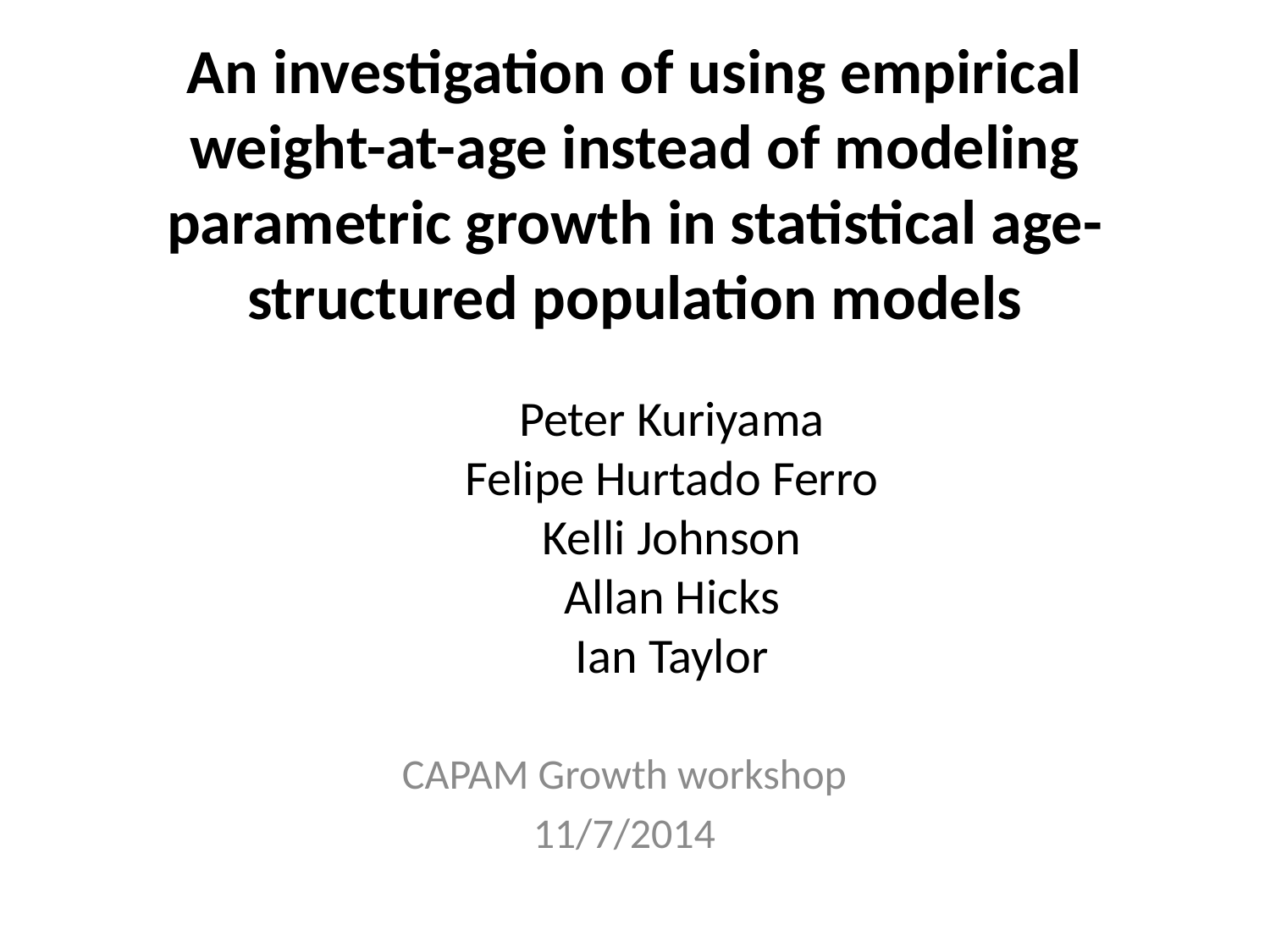

# An investigation of using empirical weight-at-age instead of modeling parametric growth in statistical age-structured population models
Peter Kuriyama
Felipe Hurtado Ferro
Kelli Johnson
Allan Hicks
Ian Taylor
CAPAM Growth workshop
11/7/2014